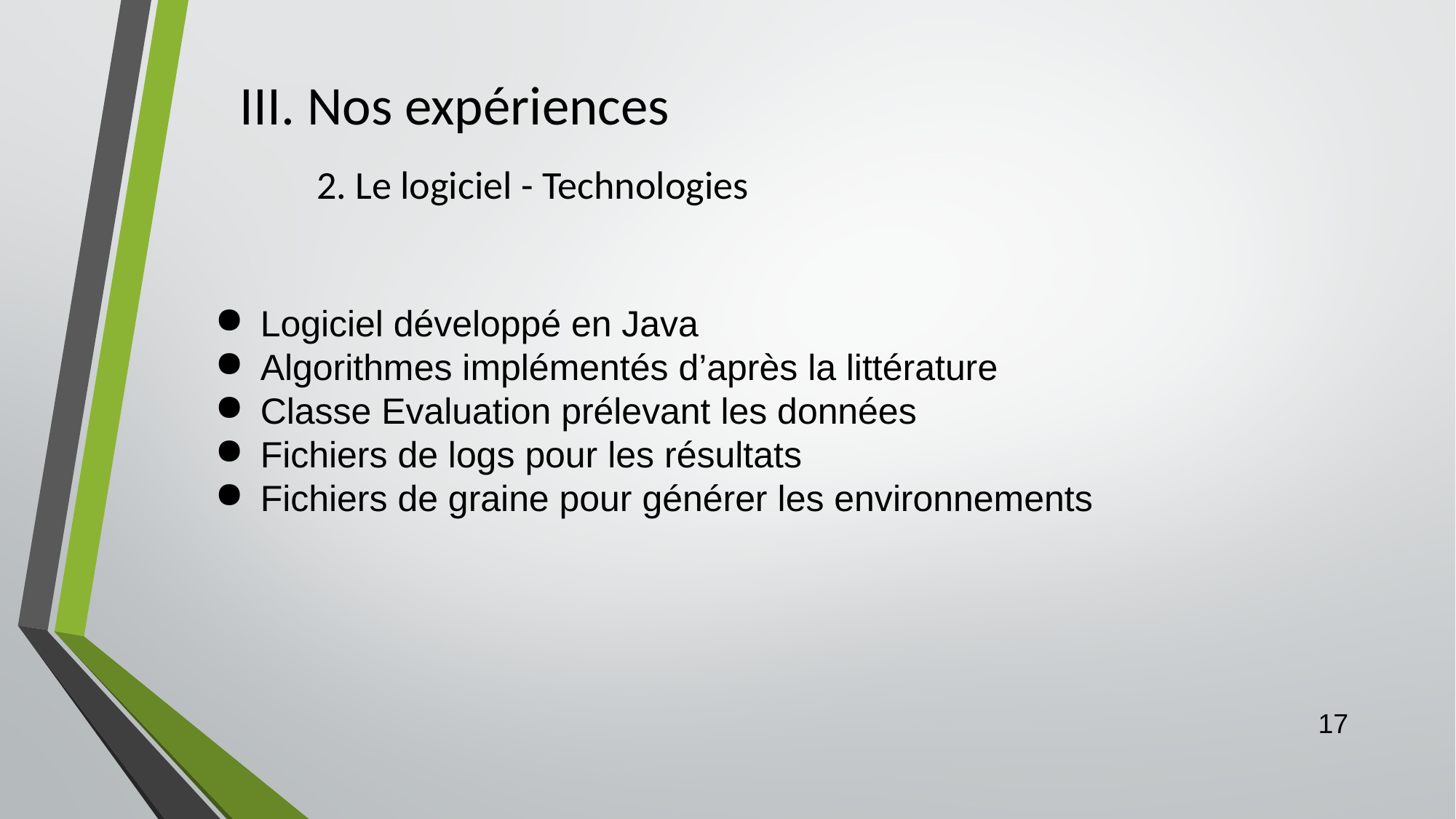

# III. Nos expériences
2. Le logiciel - Technologies
Logiciel développé en Java
Algorithmes implémentés d’après la littérature
Classe Evaluation prélevant les données
Fichiers de logs pour les résultats
Fichiers de graine pour générer les environnements
17